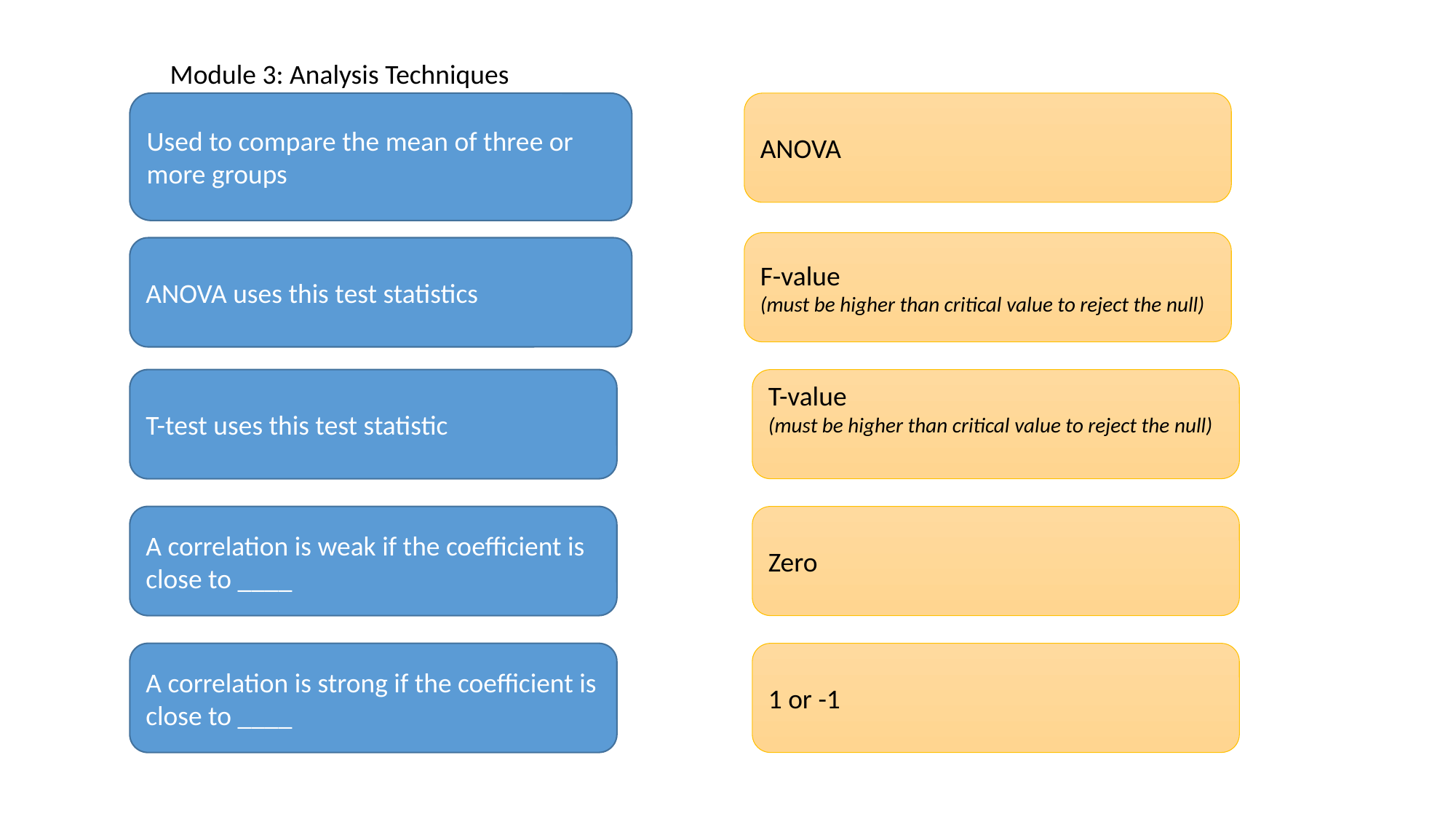

Module 3: Analysis Techniques
Used to compare the mean of three or more groups
ANOVA
F-value
(must be higher than critical value to reject the null)
ANOVA uses this test statistics
T-test uses this test statistic
T-value
(must be higher than critical value to reject the null)

A correlation is weak if the coefficient is close to ____
Zero
A correlation is strong if the coefficient is close to ____
1 or -1